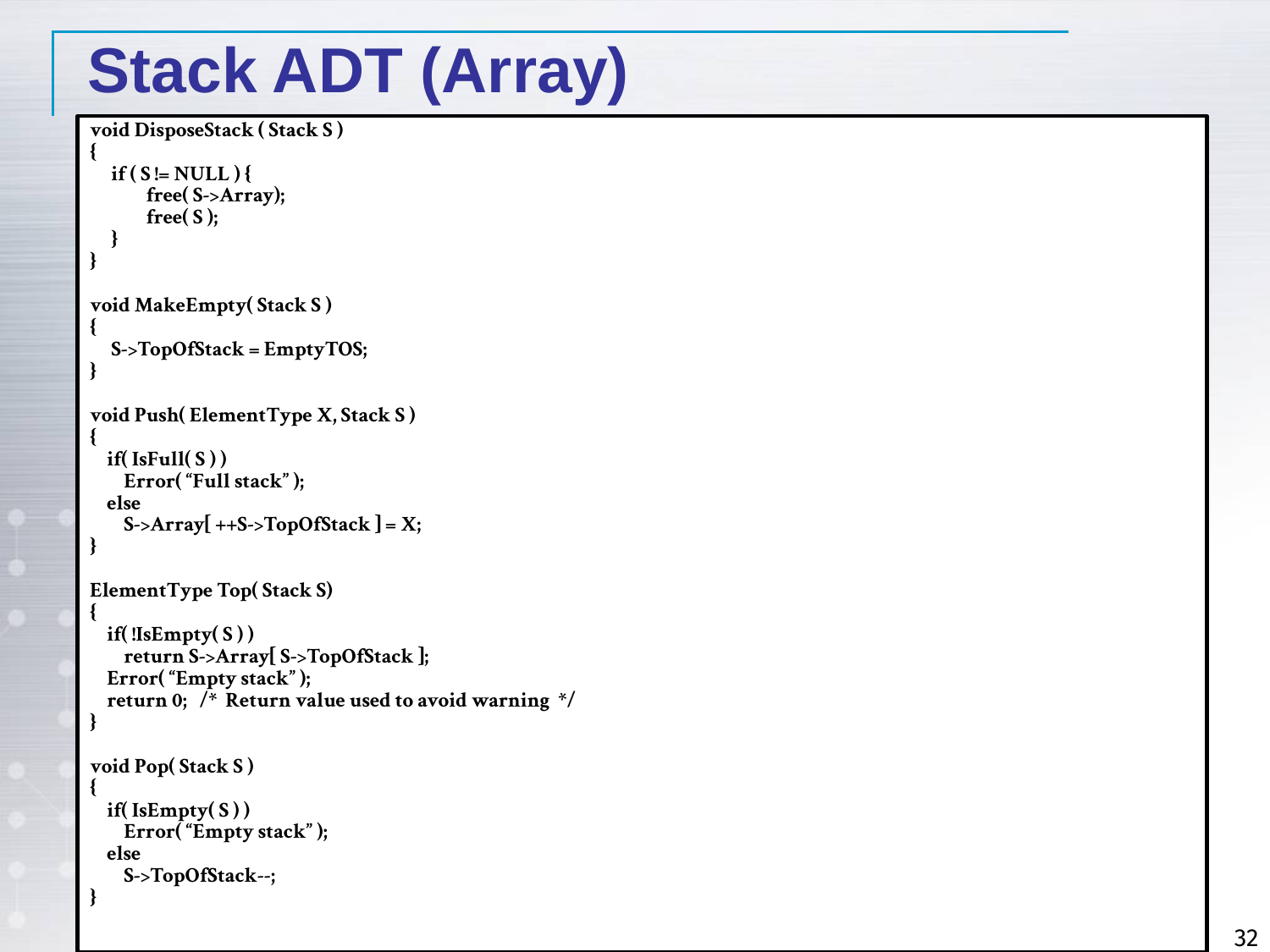

Stack ADT (Array)
void DisposeStack ( Stack S )
{
     if ( S != NULL ) {
	  free( S->Array);
	  free( S );
     }
}

void MakeEmpty( Stack S )
{
     S->TopOfStack = EmptyTOS;
}

void Push( ElementType X, Stack S )
{
    if( IsFull( S ) )
        Error( “Full stack” );
    else
        S->Array[ ++S->TopOfStack ] = X;
}

ElementType Top( Stack S)
{
    if( !IsEmpty( S ) )
        return S->Array[ S->TopOfStack ];
    Error( “Empty stack” );
    return 0;   /*  Return value used to avoid warning  */
}

void Pop( Stack S )
{
    if( IsEmpty( S ) )
        Error( “Empty stack” );
    else
        S->TopOfStack--;
}
32